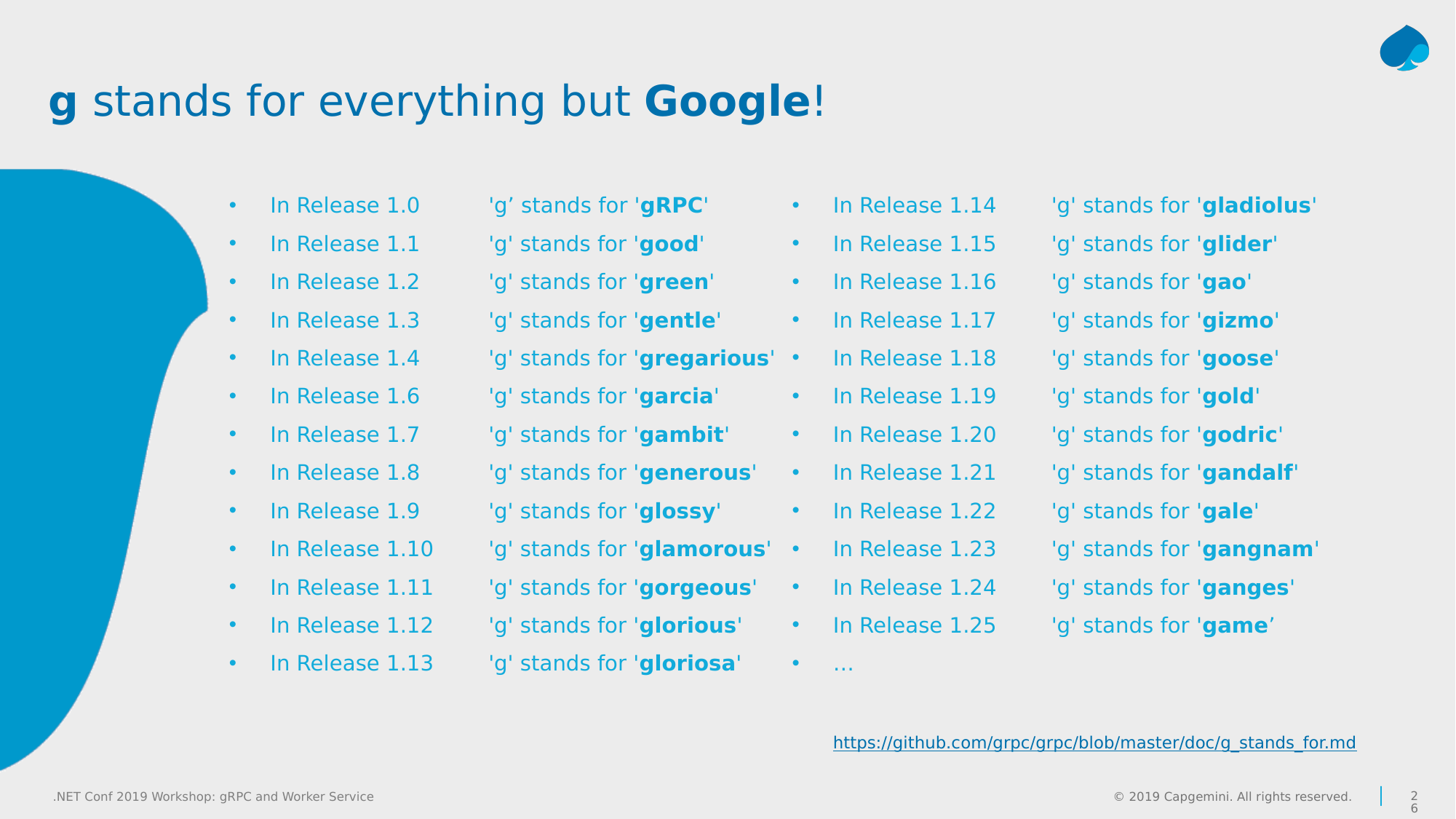

# g stands for everything but Google!
In Release 1.0	'g’ stands for 'gRPC'
In Release 1.1	'g' stands for 'good'
In Release 1.2	'g' stands for 'green'
In Release 1.3	'g' stands for 'gentle'
In Release 1.4	'g' stands for 'gregarious'
In Release 1.6	'g' stands for 'garcia'
In Release 1.7	'g' stands for 'gambit'
In Release 1.8	'g' stands for 'generous'
In Release 1.9	'g' stands for 'glossy'
In Release 1.10	'g' stands for 'glamorous'
In Release 1.11	'g' stands for 'gorgeous'
In Release 1.12	'g' stands for 'glorious'
In Release 1.13	'g' stands for 'gloriosa'
In Release 1.14	'g' stands for 'gladiolus'
In Release 1.15	'g' stands for 'glider'
In Release 1.16	'g' stands for 'gao'
In Release 1.17	'g' stands for 'gizmo'
In Release 1.18	'g' stands for 'goose'
In Release 1.19	'g' stands for 'gold'
In Release 1.20	'g' stands for 'godric'
In Release 1.21	'g' stands for 'gandalf'
In Release 1.22	'g' stands for 'gale'
In Release 1.23	'g' stands for 'gangnam'
In Release 1.24	'g' stands for 'ganges'
In Release 1.25	'g' stands for 'game’
…

https://github.com/grpc/grpc/blob/master/doc/g_stands_for.md
© 2019 Capgemini. All rights reserved.
26